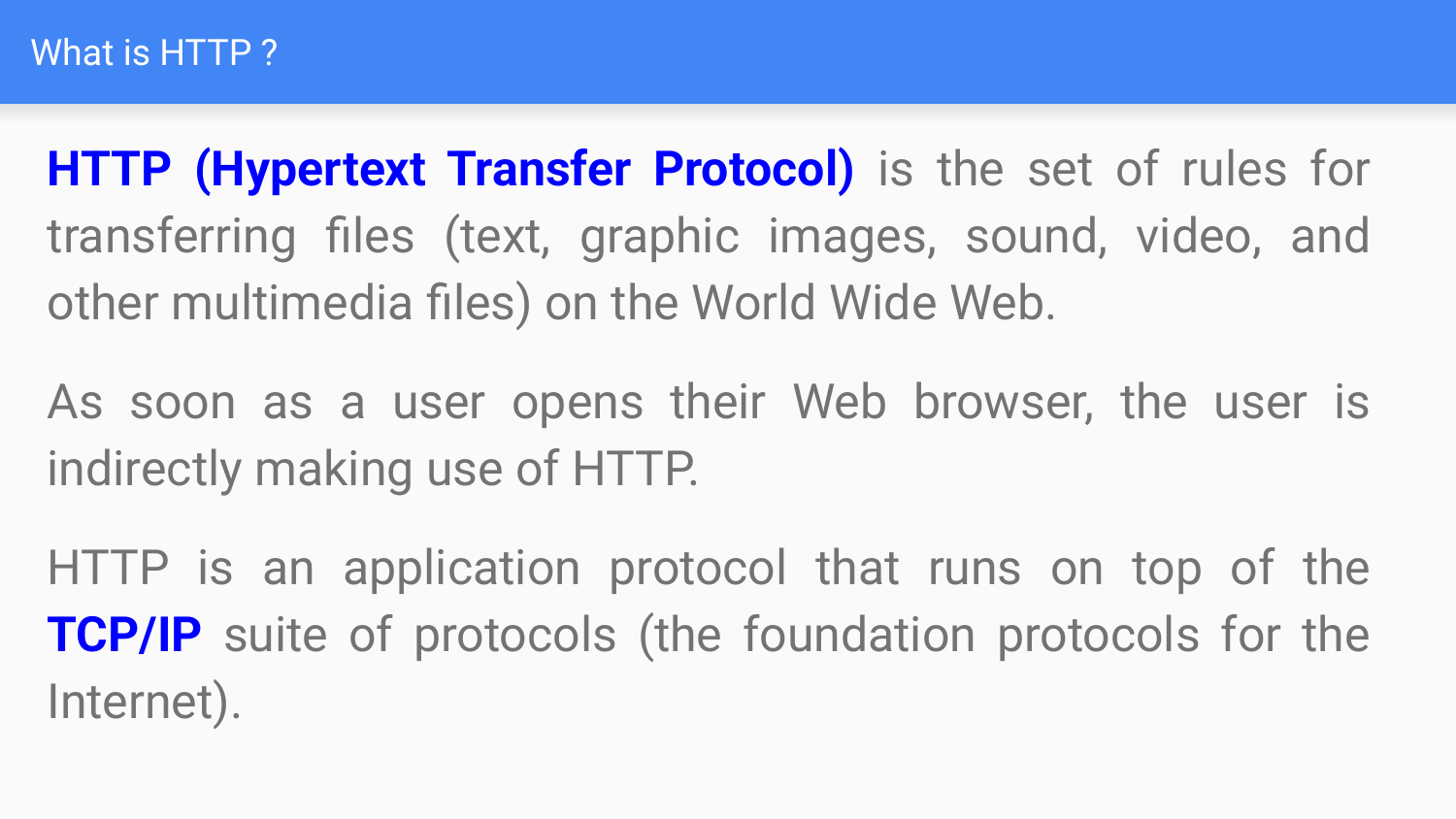

# What is HTTP ?
HTTP (Hypertext Transfer Protocol) is the set of rules for transferring files (text, graphic images, sound, video, and other multimedia files) on the World Wide Web.
As soon as a user opens their Web browser, the user is indirectly making use of HTTP.
HTTP is an application protocol that runs on top of the TCP/IP suite of protocols (the foundation protocols for the Internet).